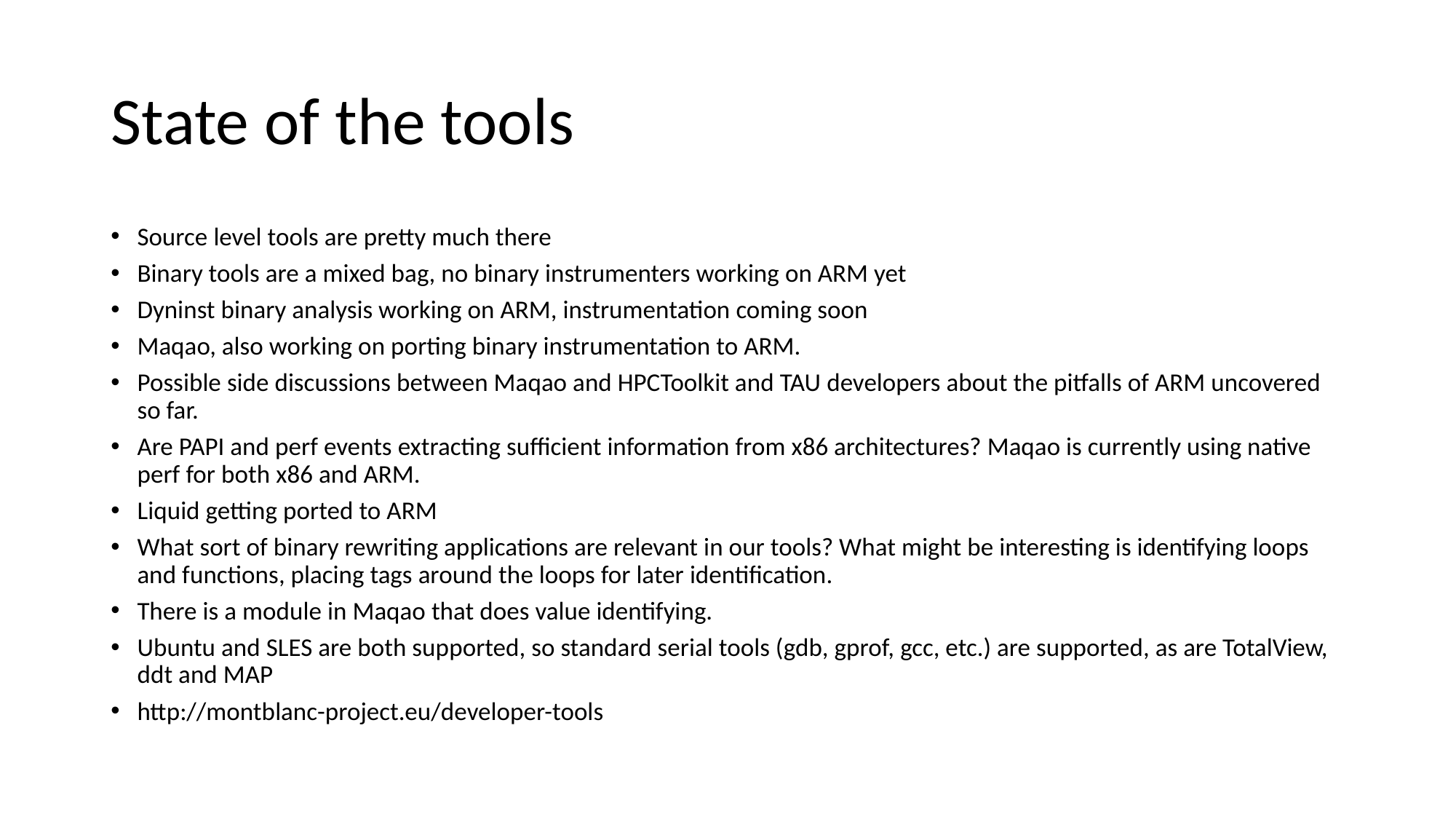

# State of the tools
Source level tools are pretty much there
Binary tools are a mixed bag, no binary instrumenters working on ARM yet
Dyninst binary analysis working on ARM, instrumentation coming soon
Maqao, also working on porting binary instrumentation to ARM.
Possible side discussions between Maqao and HPCToolkit and TAU developers about the pitfalls of ARM uncovered so far.
Are PAPI and perf events extracting sufficient information from x86 architectures? Maqao is currently using native perf for both x86 and ARM.
Liquid getting ported to ARM
What sort of binary rewriting applications are relevant in our tools? What might be interesting is identifying loops and functions, placing tags around the loops for later identification.
There is a module in Maqao that does value identifying.
Ubuntu and SLES are both supported, so standard serial tools (gdb, gprof, gcc, etc.) are supported, as are TotalView, ddt and MAP
http://montblanc-project.eu/developer-tools